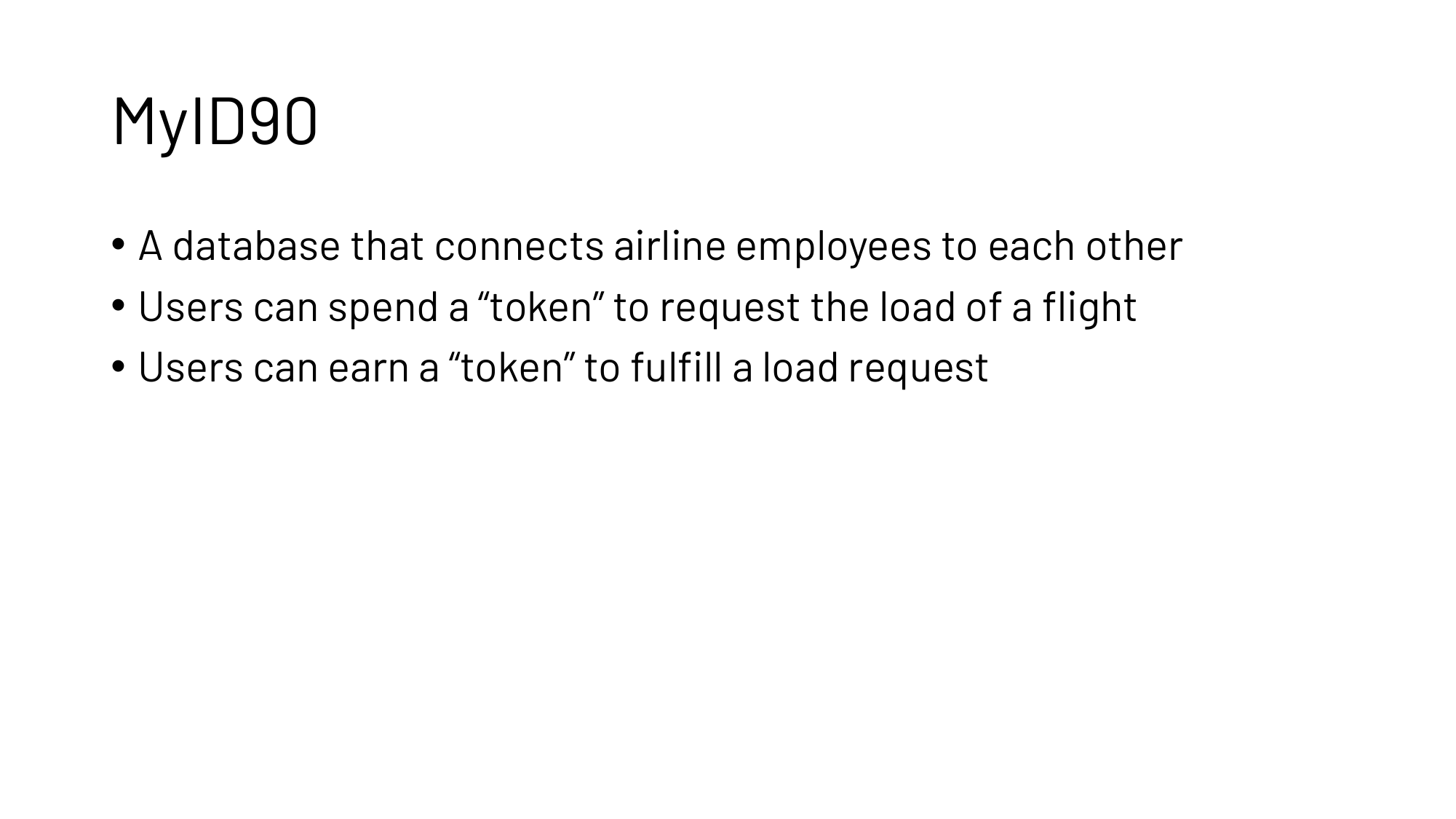

# MyID90
A database that connects airline employees to each other
Users can spend a “token” to request the load of a flight
Users can earn a “token” to fulfill a load request